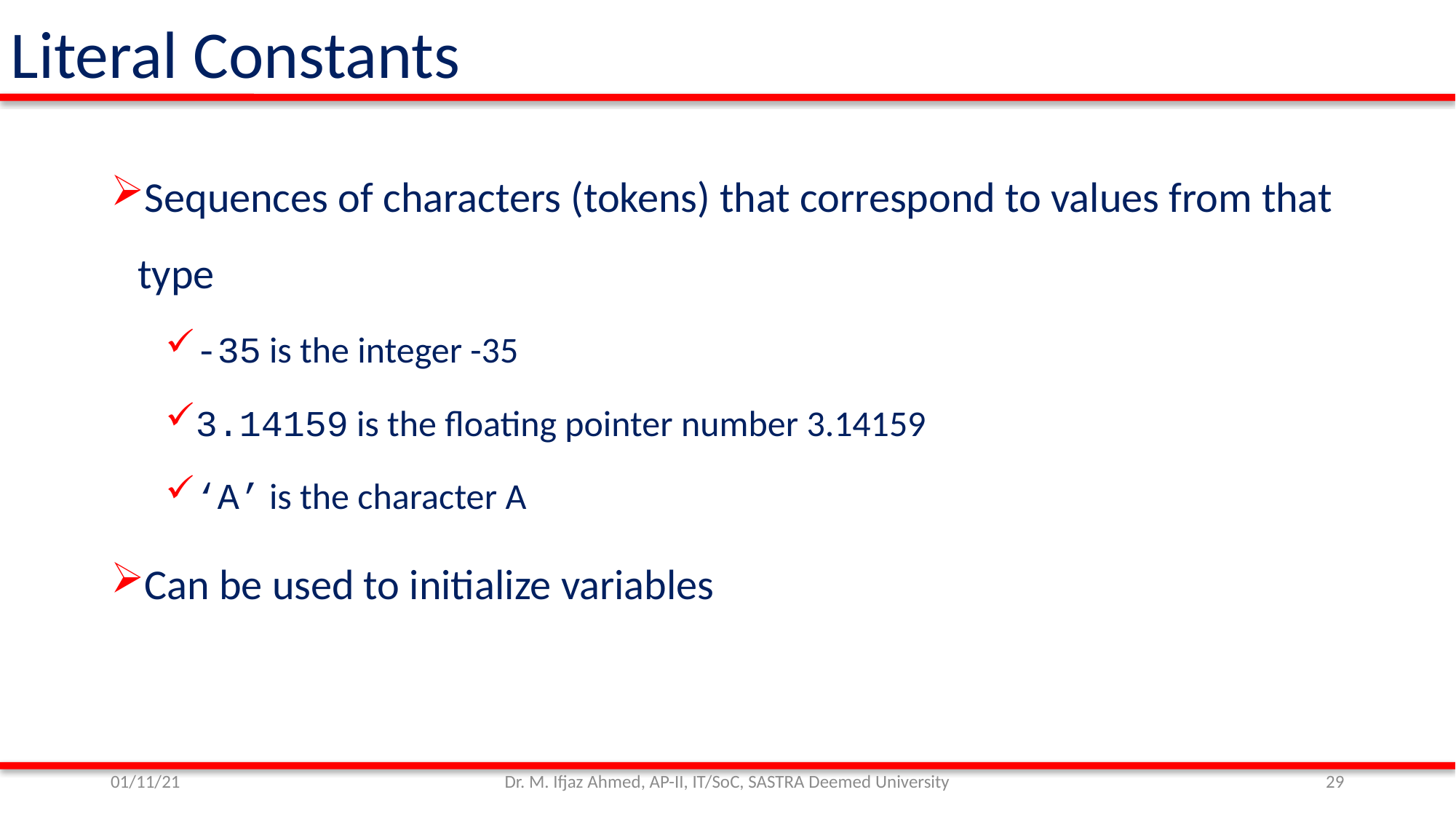

Literal Constants

Sequences of characters (tokens) that correspond to values from that type
-35 is the integer -35
3.14159 is the floating pointer number 3.14159
‘A’ is the character A
Can be used to initialize variables
01/11/21
Dr. M. Ifjaz Ahmed, AP-II, IT/SoC, SASTRA Deemed University
29